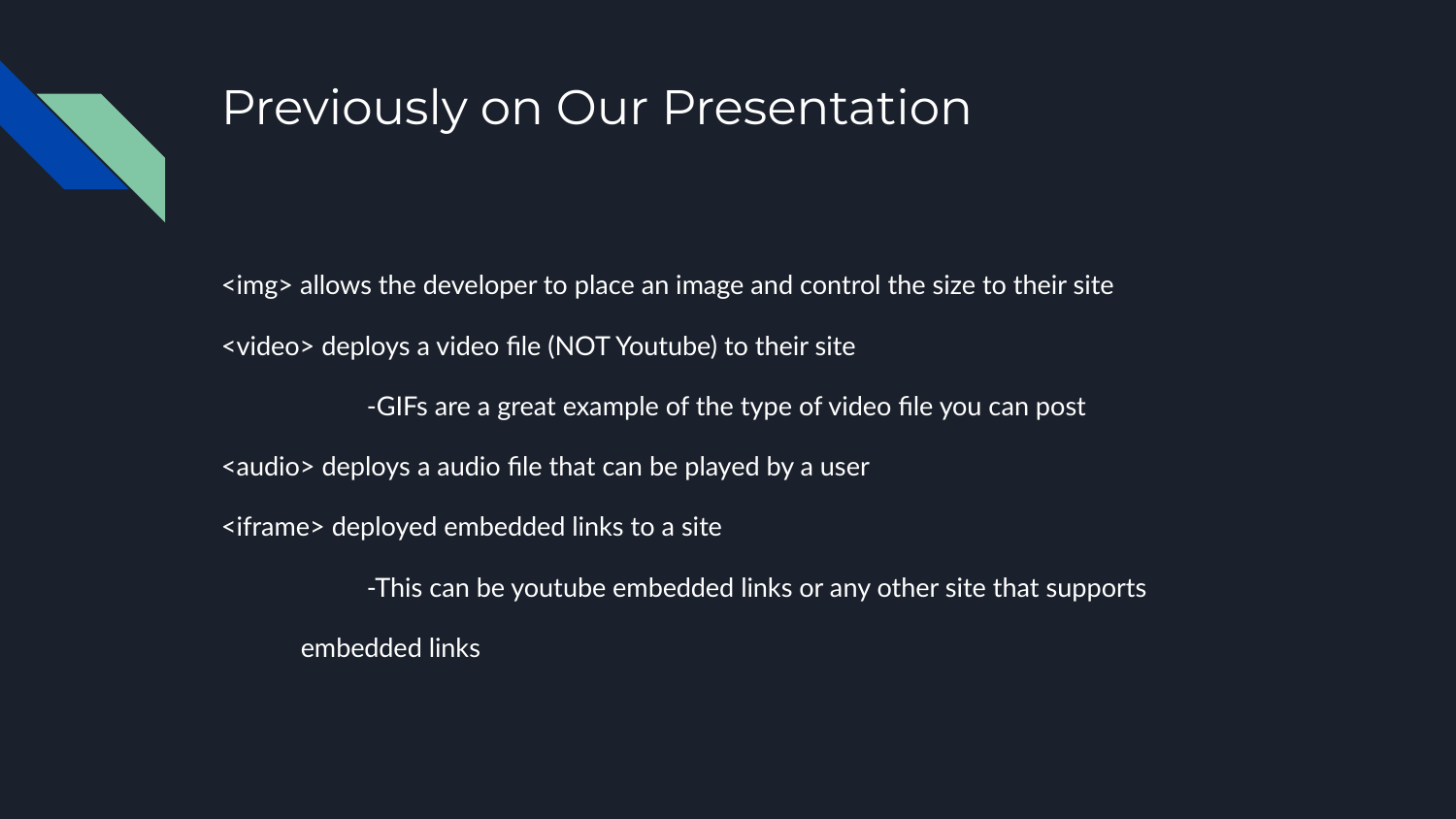

# Previously on Our Presentation
<img> allows the developer to place an image and control the size to their site
<video> deploys a video file (NOT Youtube) to their site
	-GIFs are a great example of the type of video file you can post
<audio> deploys a audio file that can be played by a user
<iframe> deployed embedded links to a site
	-This can be youtube embedded links or any other site that supports
 embedded links